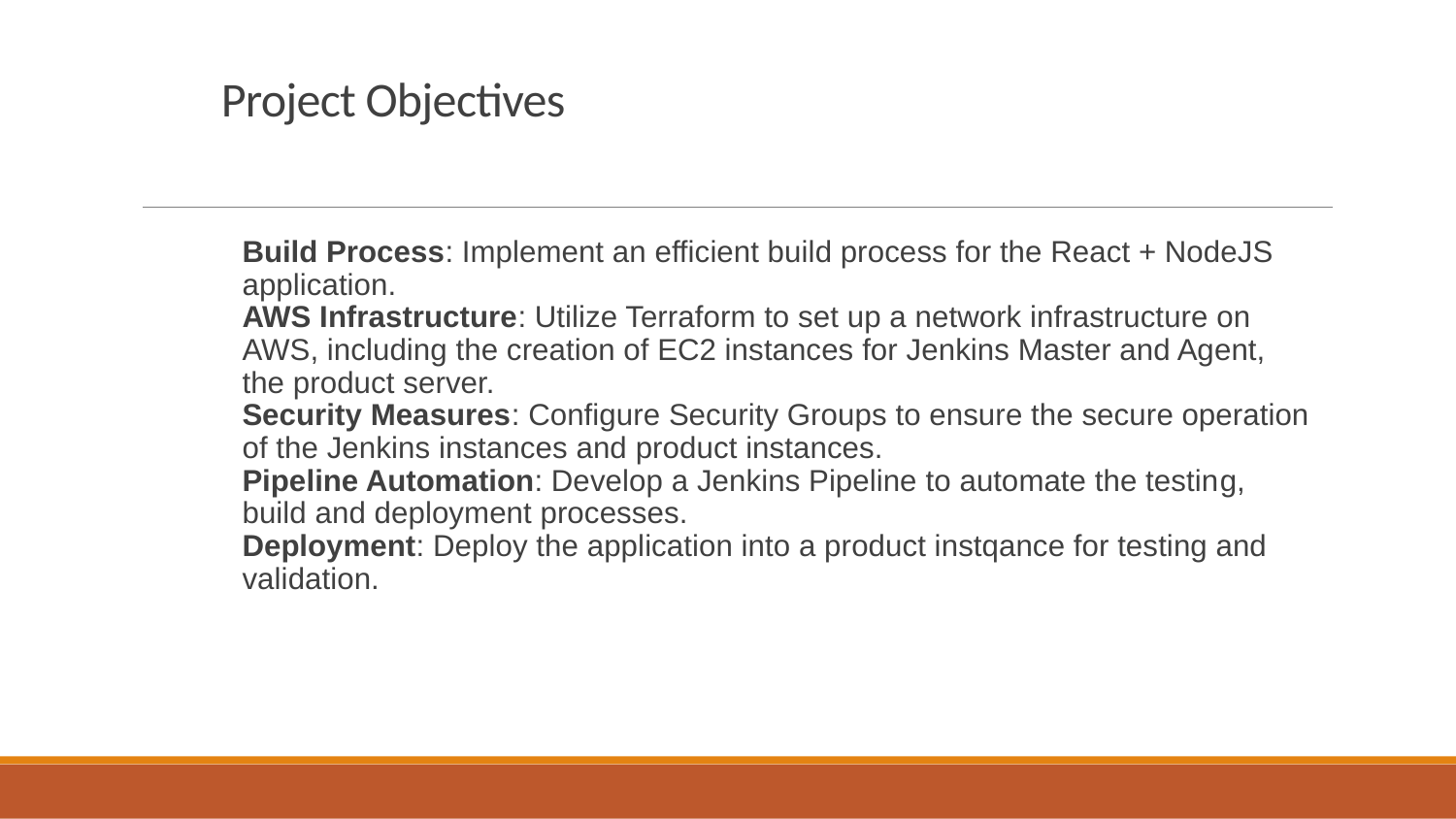

# Project Objectives

Build Process: Implement an efficient build process for the React + NodeJS application.
AWS Infrastructure: Utilize Terraform to set up a network infrastructure on AWS, including the creation of EC2 instances for Jenkins Master and Agent, the product server.
Security Measures: Configure Security Groups to ensure the secure operation of the Jenkins instances and product instances.
Pipeline Automation: Develop a Jenkins Pipeline to automate the testing,  build and deployment processes.
Deployment: Deploy the application into a product instqance for testing and validation.